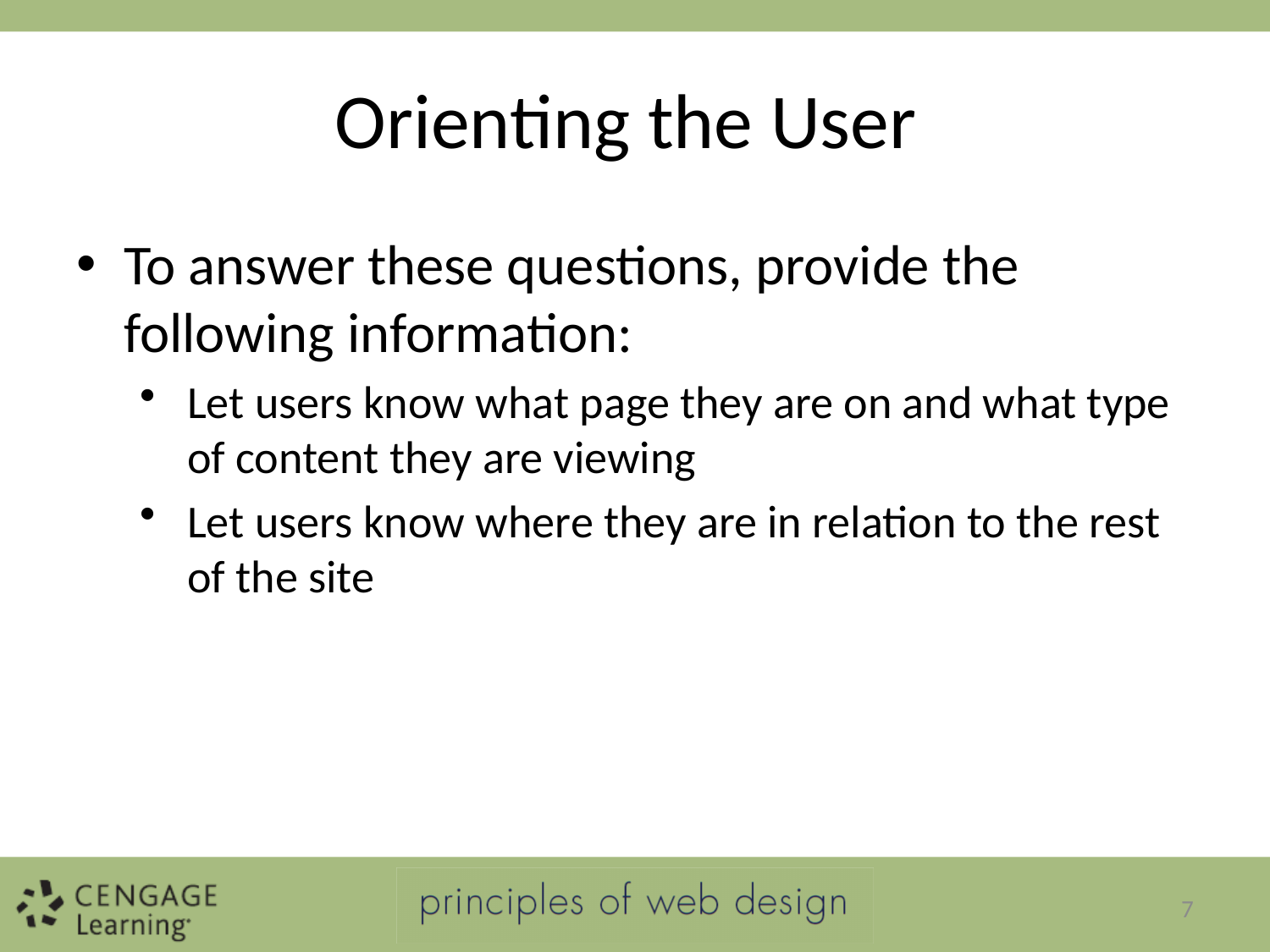

# Orienting the User
To answer these questions, provide the following information:
Let users know what page they are on and what type of content they are viewing
Let users know where they are in relation to the rest of the site

7